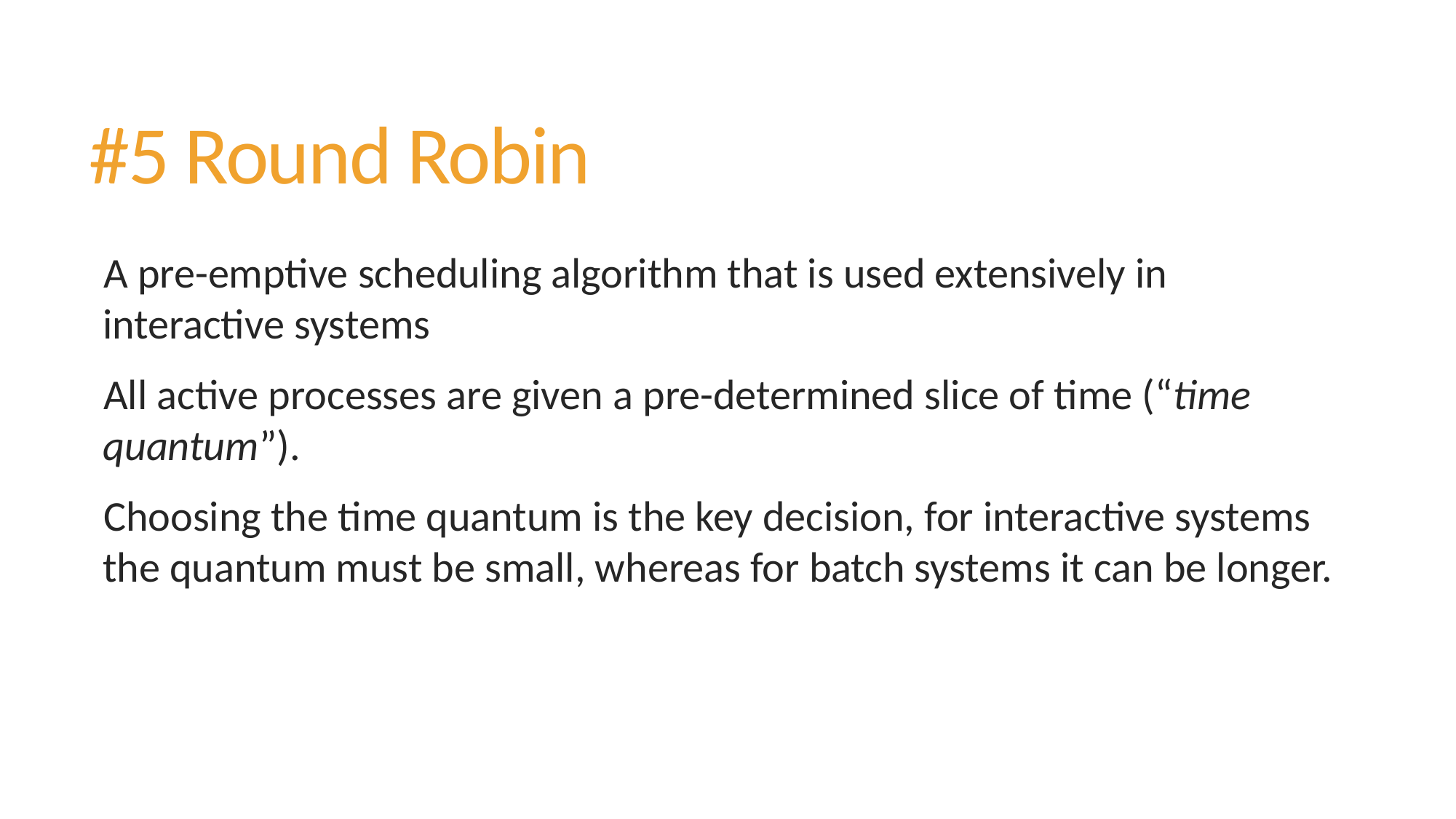

# #5 Round Robin
A pre-emptive scheduling algorithm that is used extensively in interactive systems
All active processes are given a pre-determined slice of time (“time quantum”).
Choosing the time quantum is the key decision, for interactive systems the quantum must be small, whereas for batch systems it can be longer.